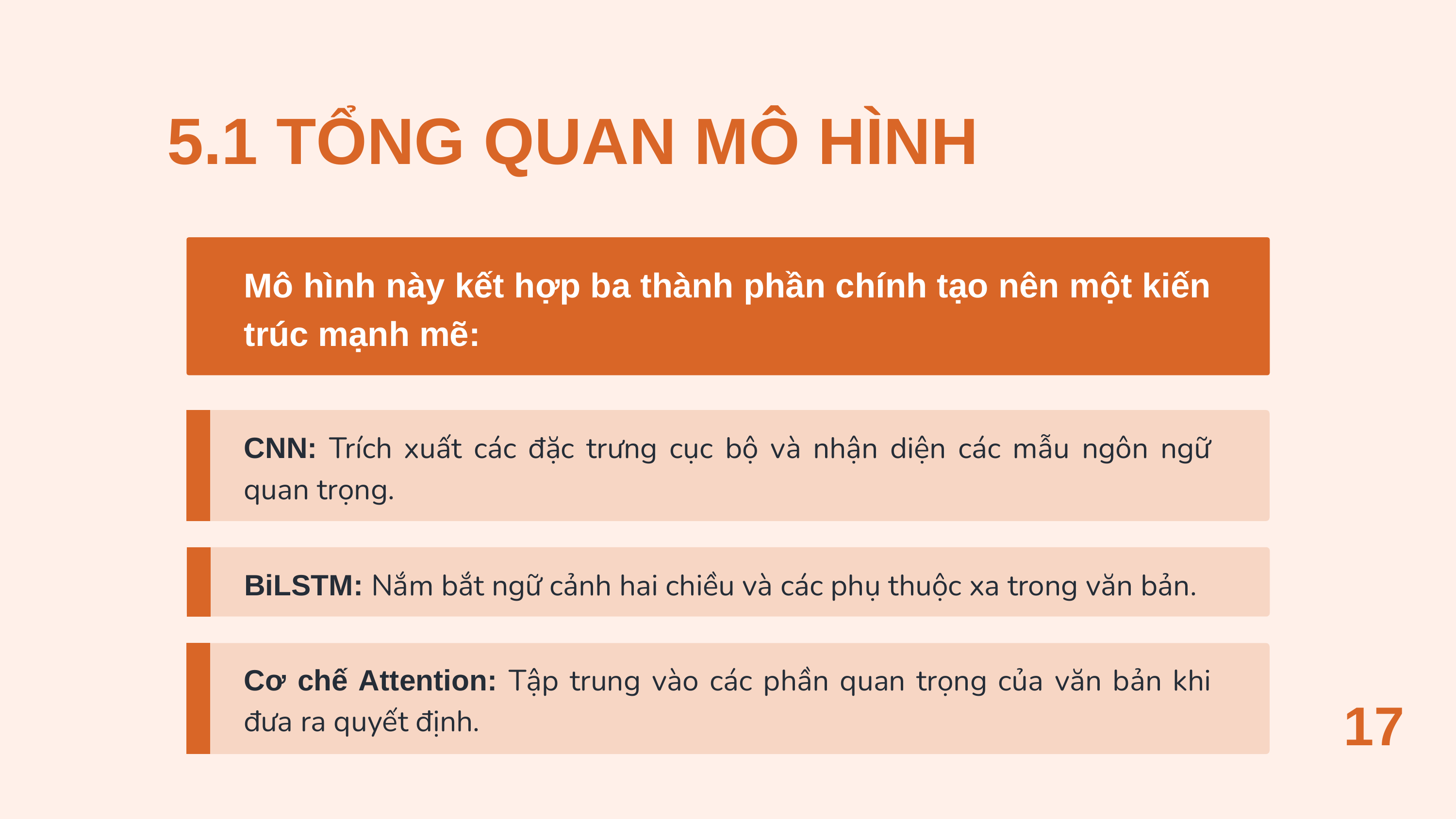

5.1 TỔNG QUAN MÔ HÌNH

Mô hình này kết hợp ba thành phần chính tạo nên một kiến trúc mạnh mẽ:

CNN: Trích xuất các đặc trưng cục bộ và nhận diện các mẫu ngôn ngữ quan trọng.

BiLSTM: Nắm bắt ngữ cảnh hai chiều và các phụ thuộc xa trong văn bản.

Cơ chế Attention: Tập trung vào các phần quan trọng của văn bản khi đưa ra quyết định.
17